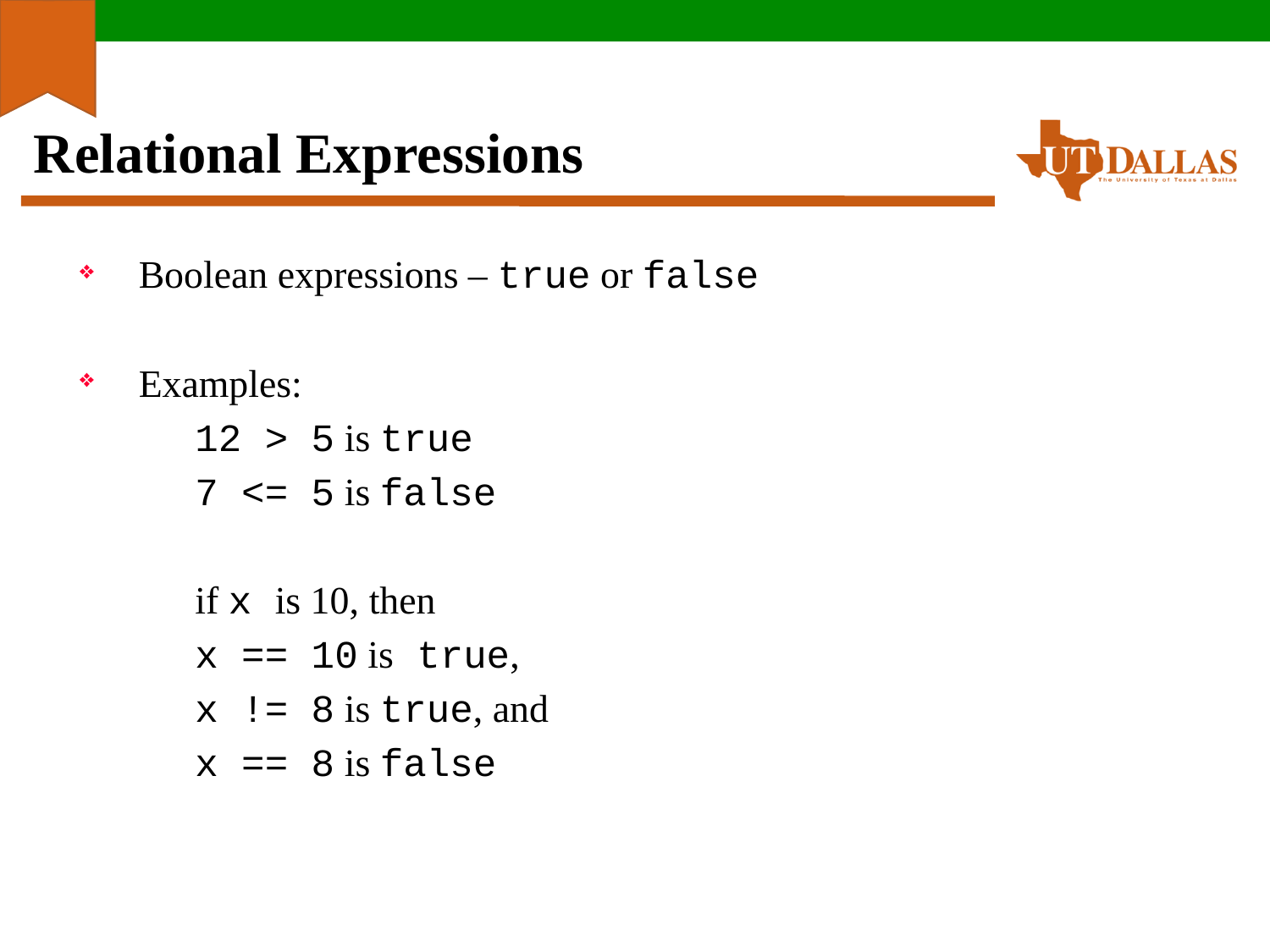

# Relational Expressions
Boolean expressions – true or false

Examples:
12 > 5 is true
7 <= 5 is false

if x is 10, then
x == 10 is true,
x != 8 is true, and
x == 8 is false